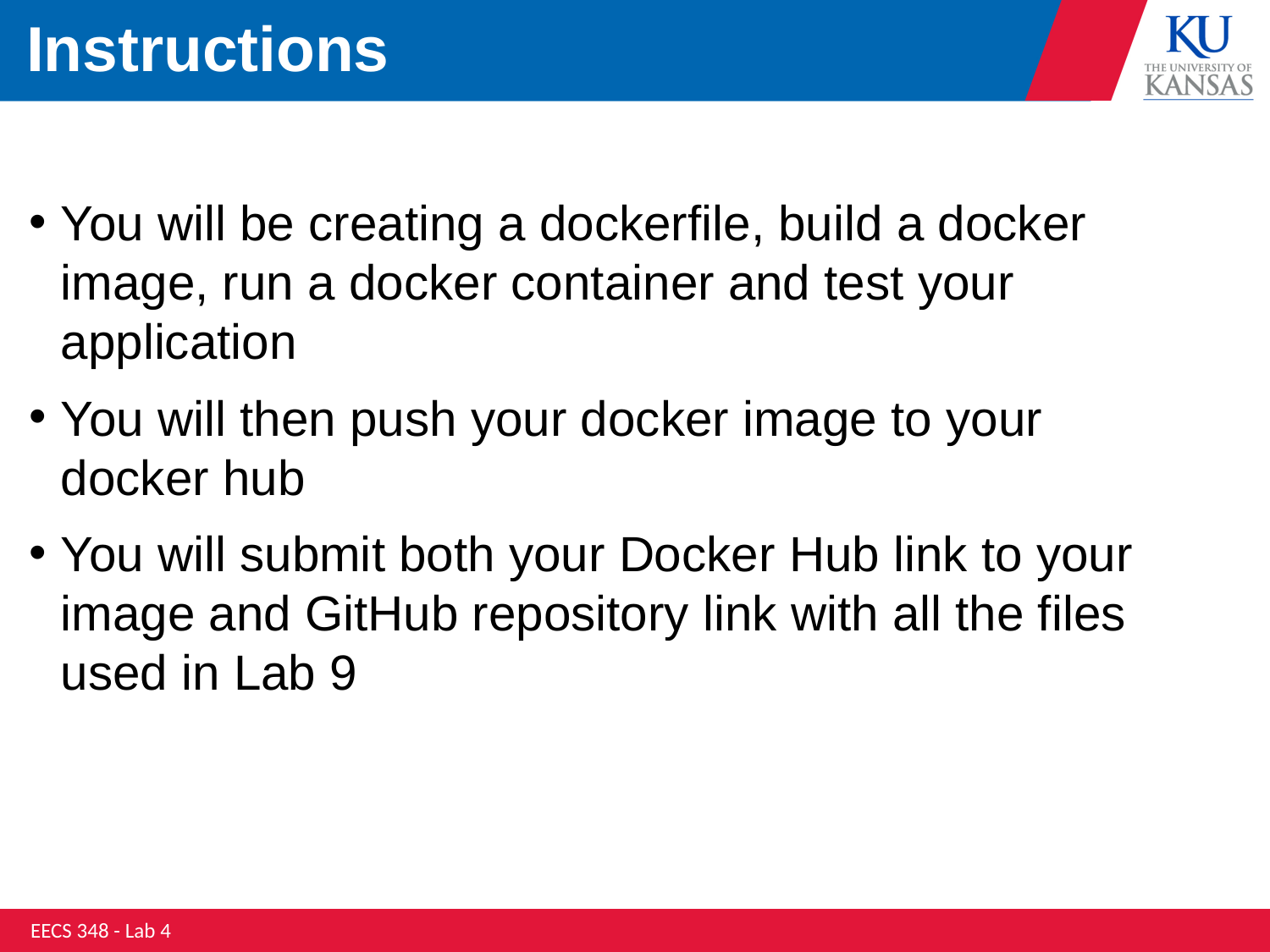

# Instructions
You will be creating a dockerfile, build a docker image, run a docker container and test your application
You will then push your docker image to your docker hub
You will submit both your Docker Hub link to your image and GitHub repository link with all the files used in Lab 9

EECS 348 - Lab 4